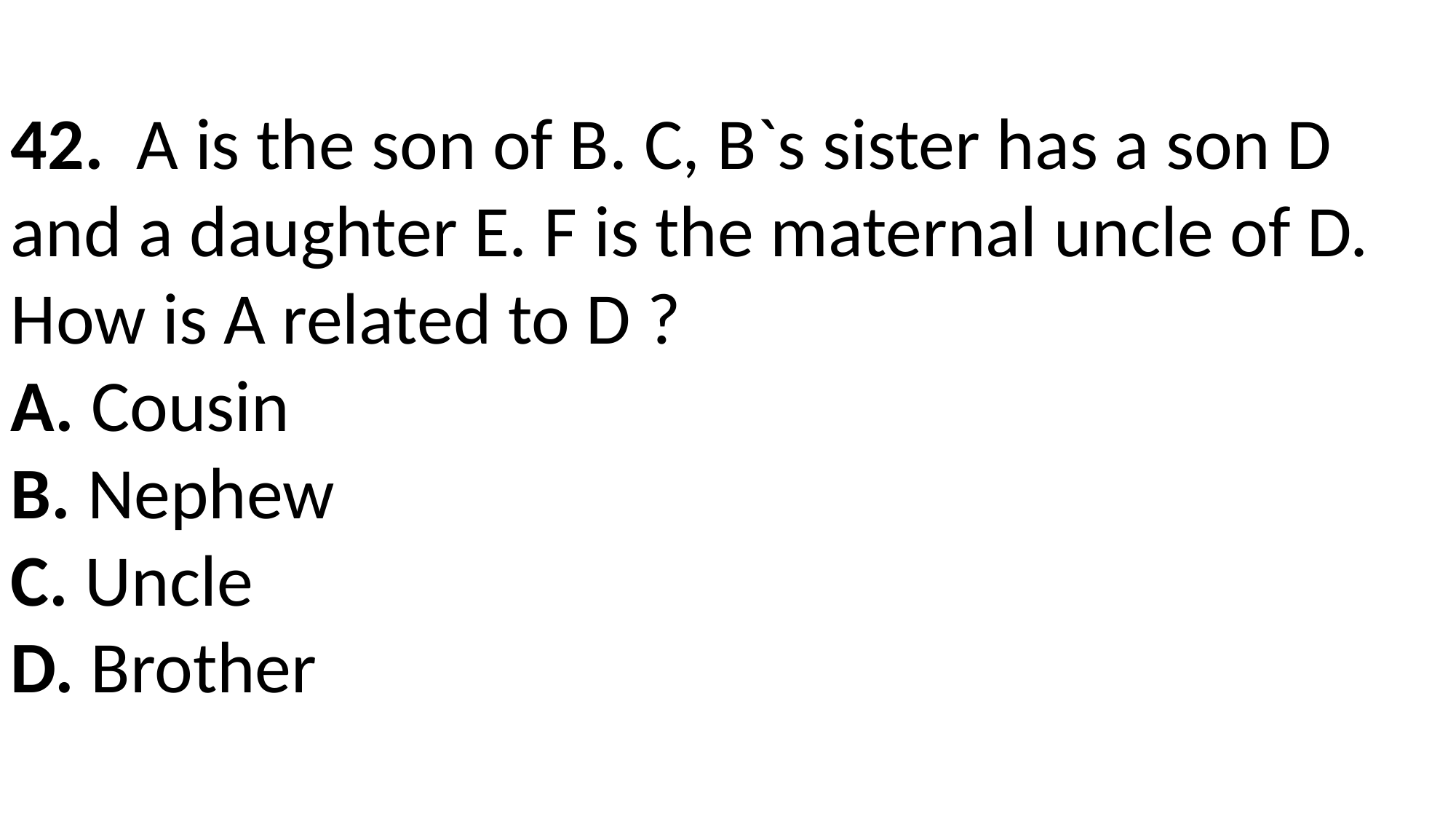

42.  A is the son of B. C, B`s sister has a son D and a daughter E. F is the maternal uncle of D. How is A related to D ?
A. Cousin
B. Nephew
C. Uncle
D. Brother